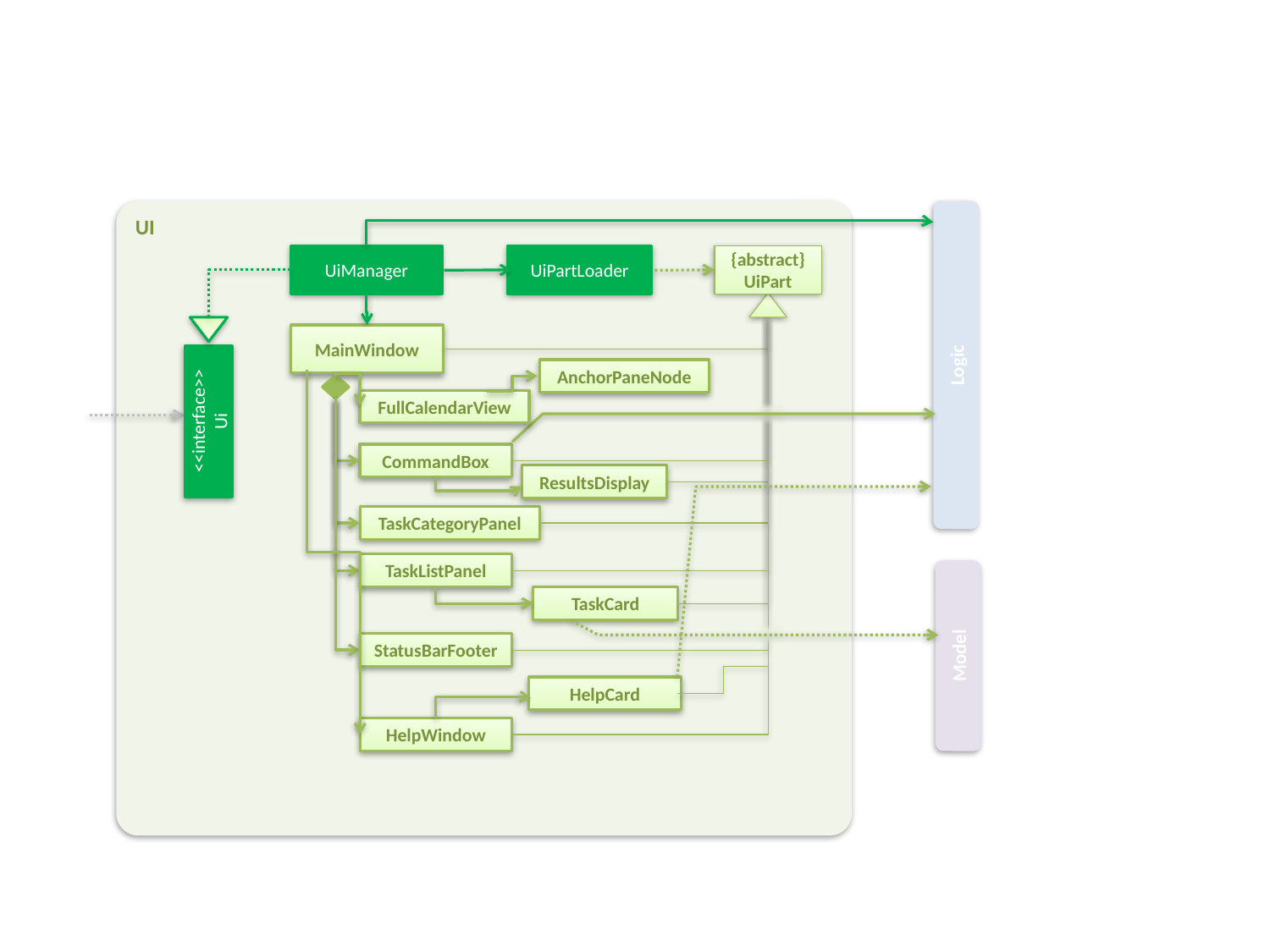

UI
UiManager
UiPartLoader
{abstract}
UiPart

MainWindow
Logic
AnchorPaneNode

FullCalendarView
<<interface>>
Ui

CommandBox
ResultsDisplay

TaskCategoryPanel
TaskListPanel
TaskCard

Model
StatusBarFooter
HelpCard
HelpWindow